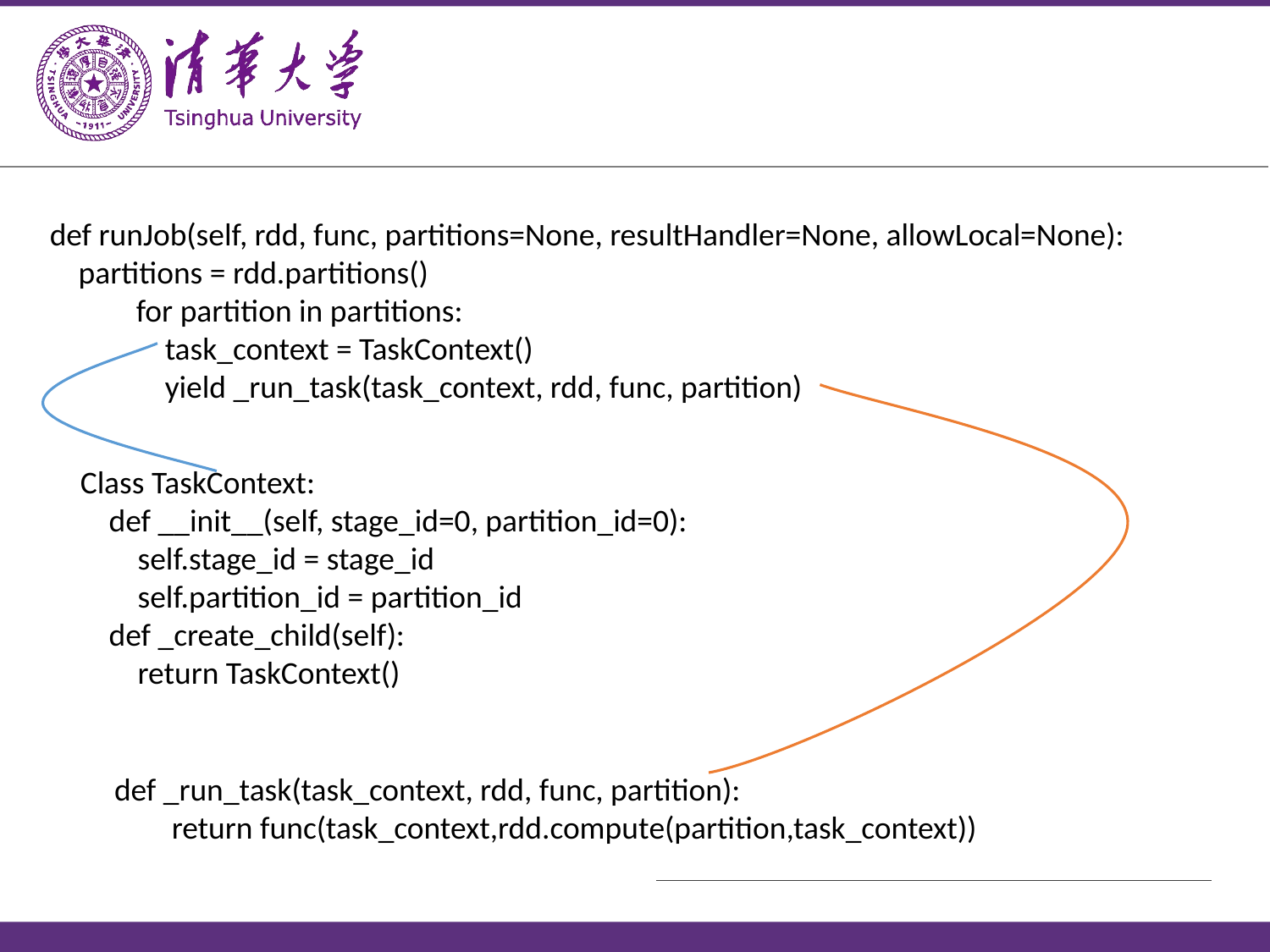

def runJob(self, rdd, func, partitions=None, resultHandler=None, allowLocal=None):
    partitions = rdd.partitions()
            for partition in partitions:
                task_context = TaskContext()
                yield _run_task(task_context, rdd, func, partition)

Class TaskContext:
    def __init__(self, stage_id=0, partition_id=0):
        self.stage_id = stage_id
        self.partition_id = partition_id
    def _create_child(self):
        return TaskContext()
def _run_task(task_context, rdd, func, partition):
        return func(task_context,rdd.compute(partition,task_context))